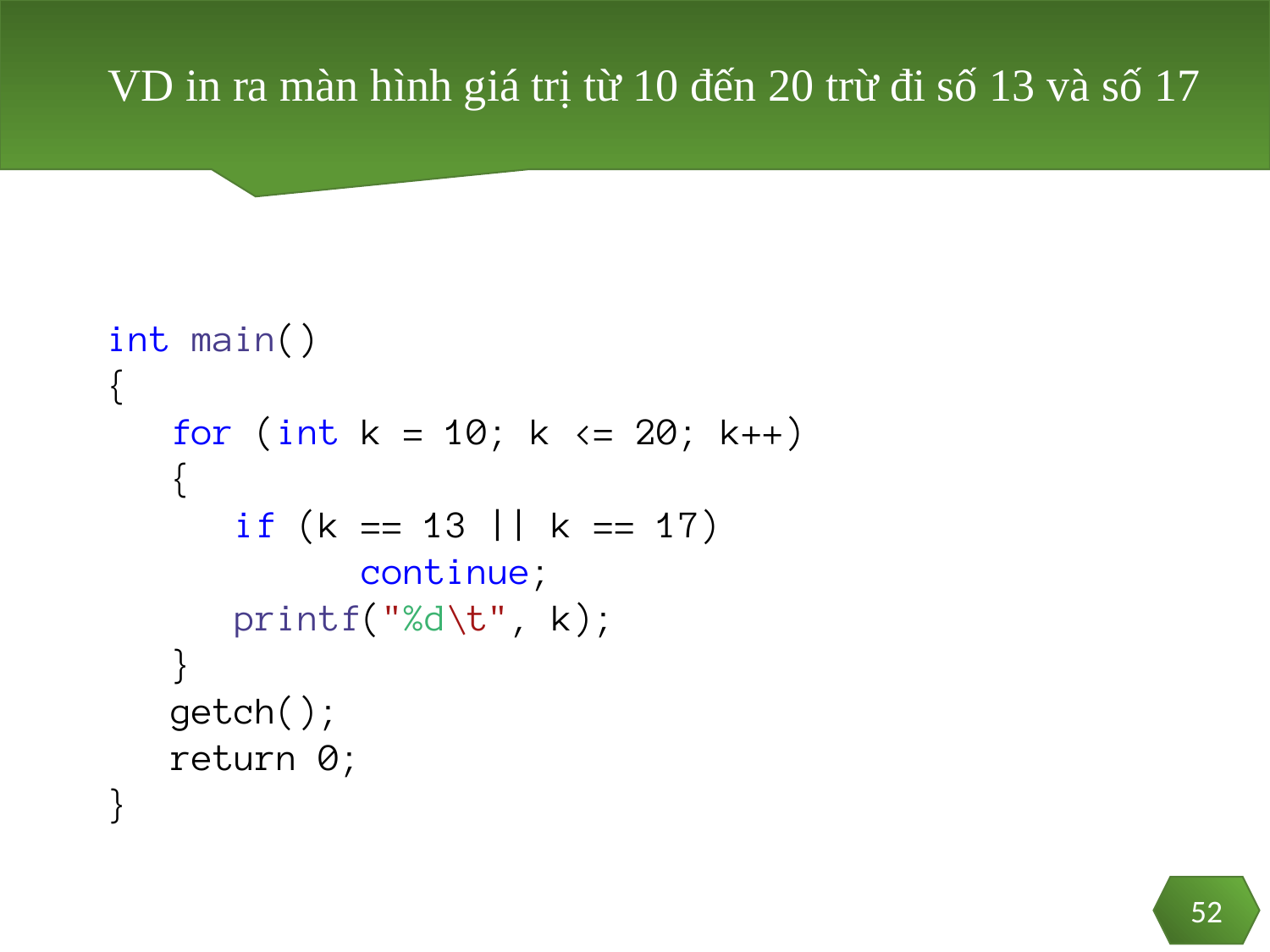

VD in ra màn hình giá trị từ 10 đến 20 trừ đi số 13 và số 17
int main()
{
for (int k = 10; k <= 20; k++)
{
if (k == 13 || k == 17)
	continue;
printf("%d\t", k);
}
getch();
return 0;
}